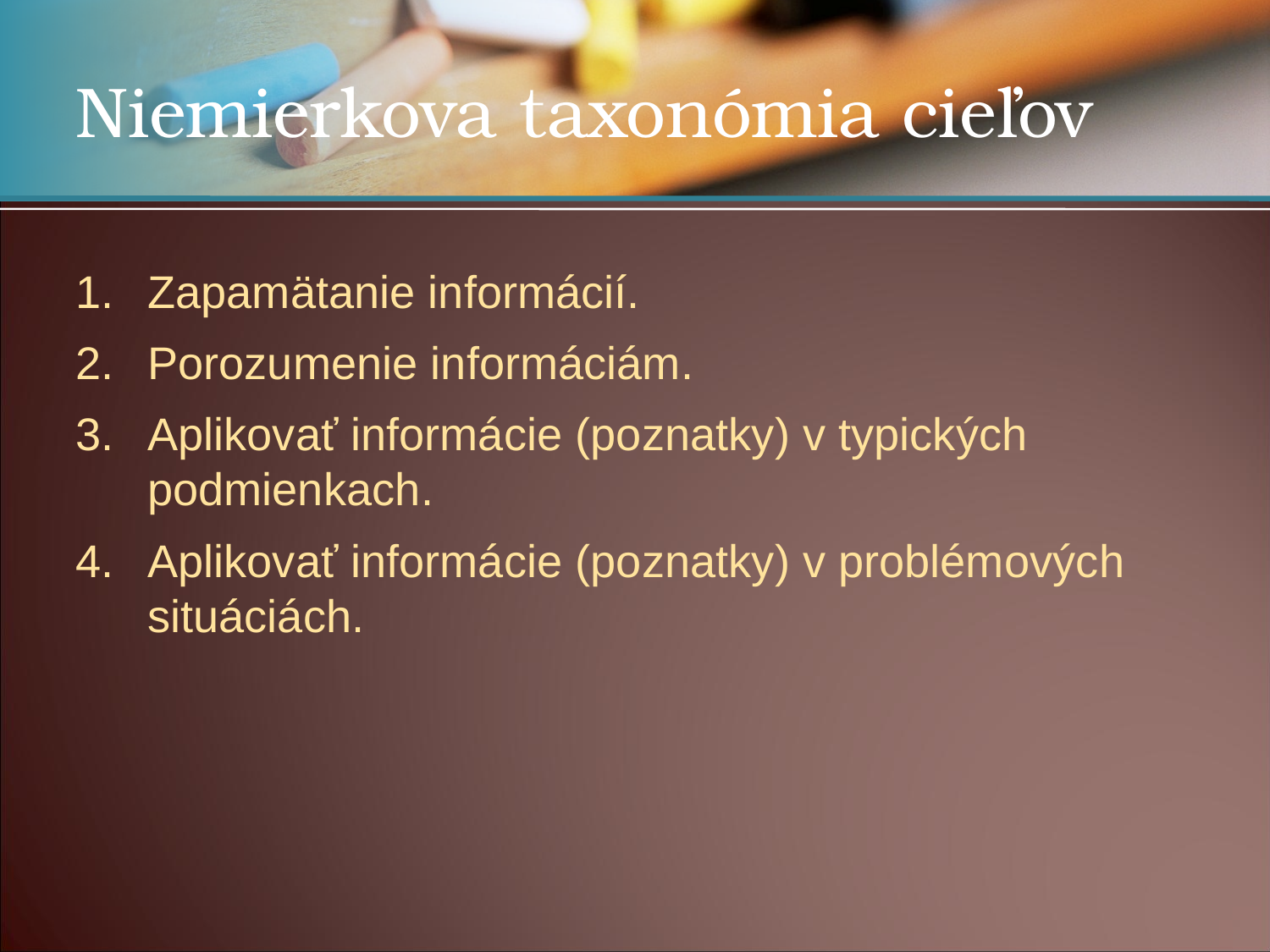

# Niemierkova taxonómia cieľov
Zapamätanie informácií.
Porozumenie informáciám.
Aplikovať informácie (poznatky) v typických podmienkach.
Aplikovať informácie (poznatky) v problémových situáciách.